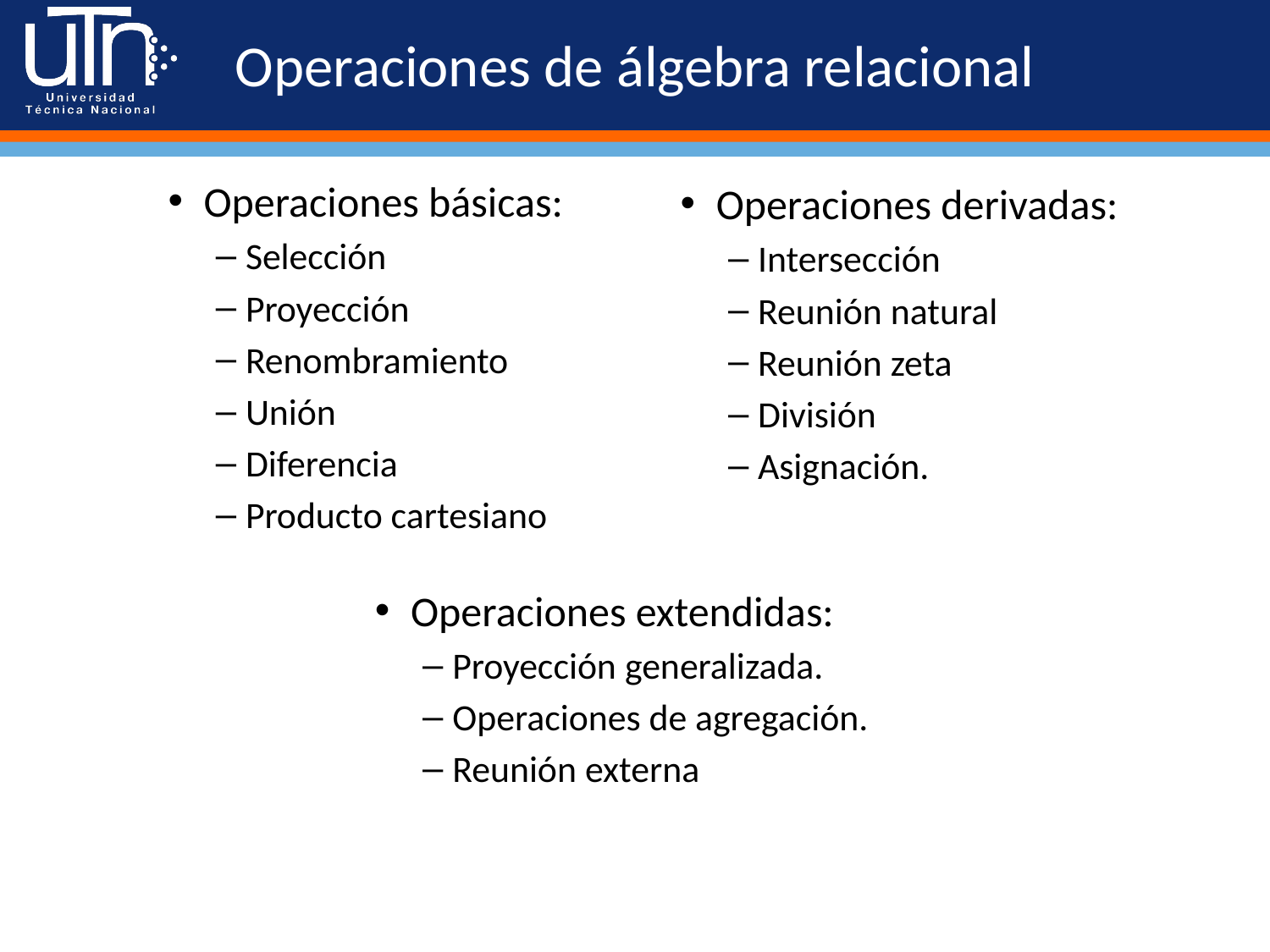

# Operaciones de álgebra relacional
Operaciones básicas:
Selección
Proyección
Renombramiento
Unión
Diferencia
Producto cartesiano
Operaciones derivadas:
Intersección
Reunión natural
Reunión zeta
División
Asignación.

Operaciones extendidas:
Proyección generalizada.
Operaciones de agregación.
Reunión externa